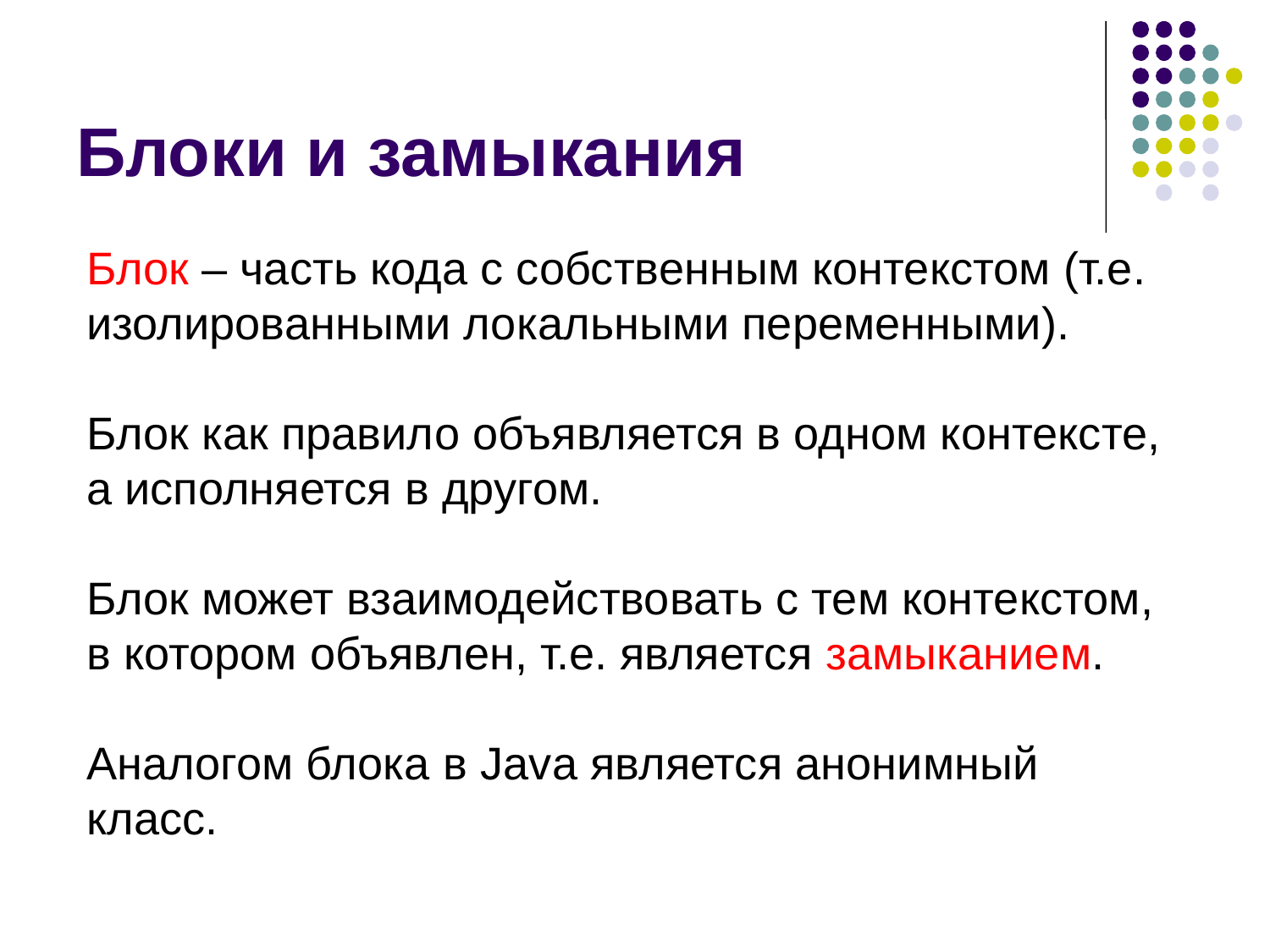

# Блоки и замыкания
Блок – часть кода с собственным контекстом (т.е. изолированными локальными переменными).

Блок как правило объявляется в одном контексте, а исполняется в другом.

Блок может взаимодействовать с тем контекстом, в котором объявлен, т.е. является замыканием.

Аналогом блока в Java является анонимный класс.